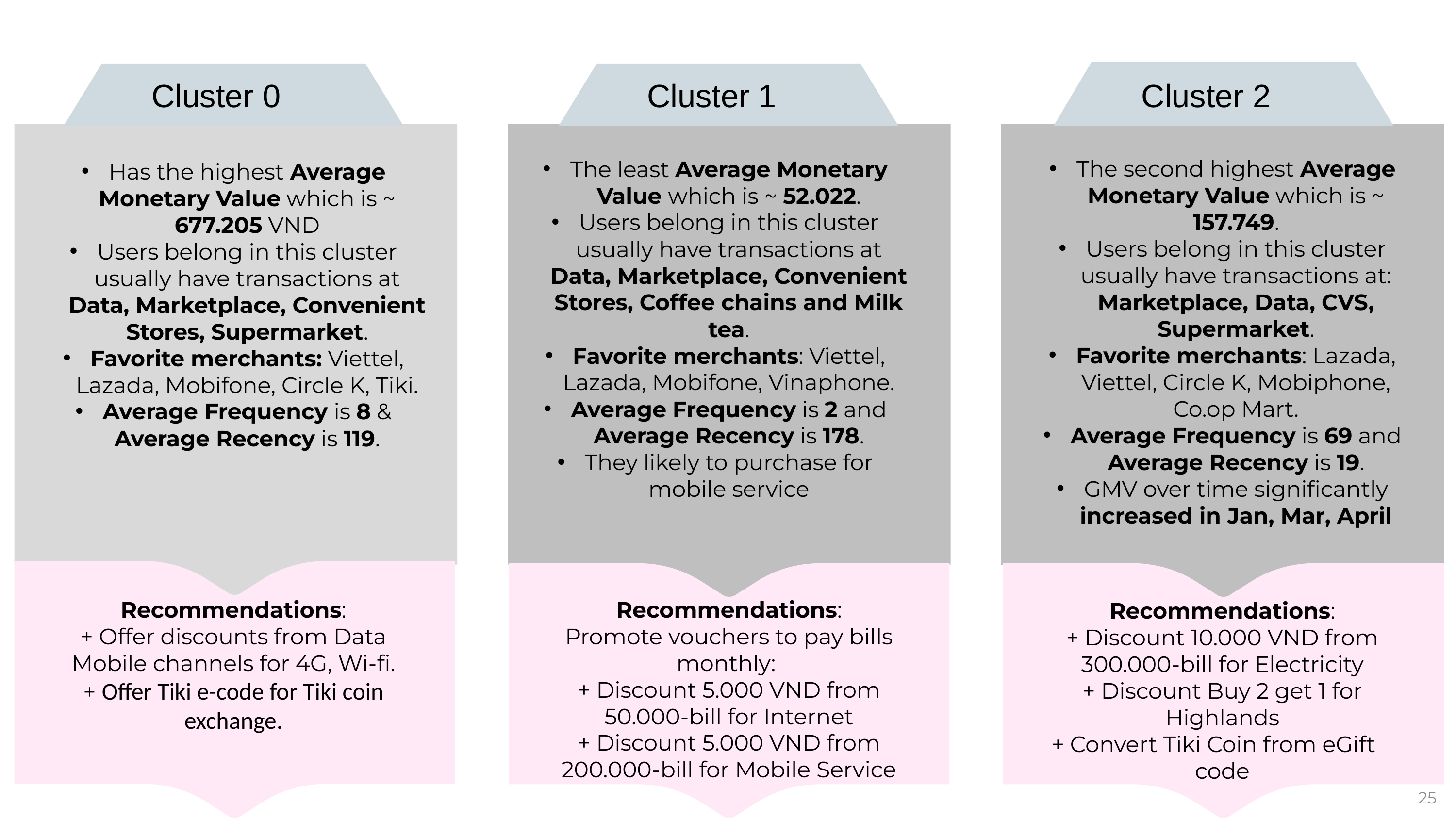

Cluster 0
Cluster 1
Cluster 2

The second highest Average Monetary Value which is ~ 157.749.
Users belong in this cluster usually have transactions at: Marketplace, Data, CVS, Supermarket.
Favorite merchants: Lazada, Viettel, Circle K, Mobiphone, Co.op Mart.
Average Frequency is 69 and Average Recency is 19.
GMV over time significantly increased in Jan, Mar, April
The least Average Monetary Value which is ~ 52.022.
Users belong in this cluster usually have transactions at Data, Marketplace, Convenient Stores, Coffee chains and Milk tea.
Favorite merchants: Viettel, Lazada, Mobifone, Vinaphone.
Average Frequency is 2 and Average Recency is 178.
They likely to purchase for mobile service
Has the highest Average Monetary Value which is ~ 677.205 VND
Users belong in this cluster usually have transactions at Data, Marketplace, Convenient Stores, Supermarket.
Favorite merchants: Viettel, Lazada, Mobifone, Circle K, Tiki.
Average Frequency is 8 & Average Recency is 119.

Recommendations:
+ Offer discounts from Data Mobile channels for 4G, Wi-fi.
+ Offer Tiki e-code for Tiki coin exchange.
Recommendations:
Promote vouchers to pay bills monthly:
+ Discount 5.000 VND from 50.000-bill for Internet
+ Discount 5.000 VND from 200.000-bill for Mobile Service
Recommendations:
+ Discount 10.000 VND from 300.000-bill for Electricity
+ Discount Buy 2 get 1 for Highlands
+ Convert Tiki Coin from eGift    code
25